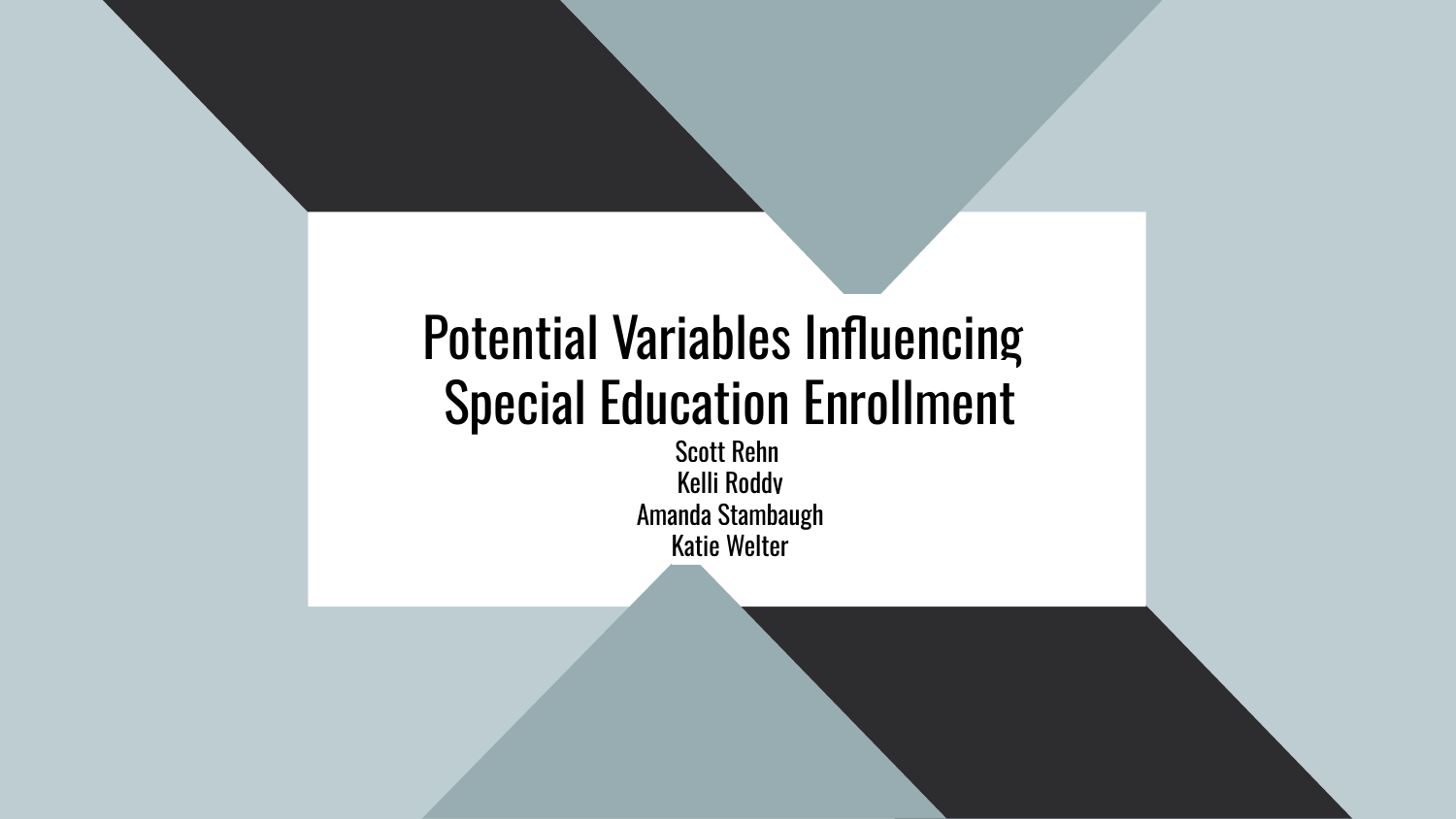

# Potential Variables Influencing
Special Education Enrollment
Scott Rehn
Kelli Roddy
Amanda Stambaugh
Katie Welter